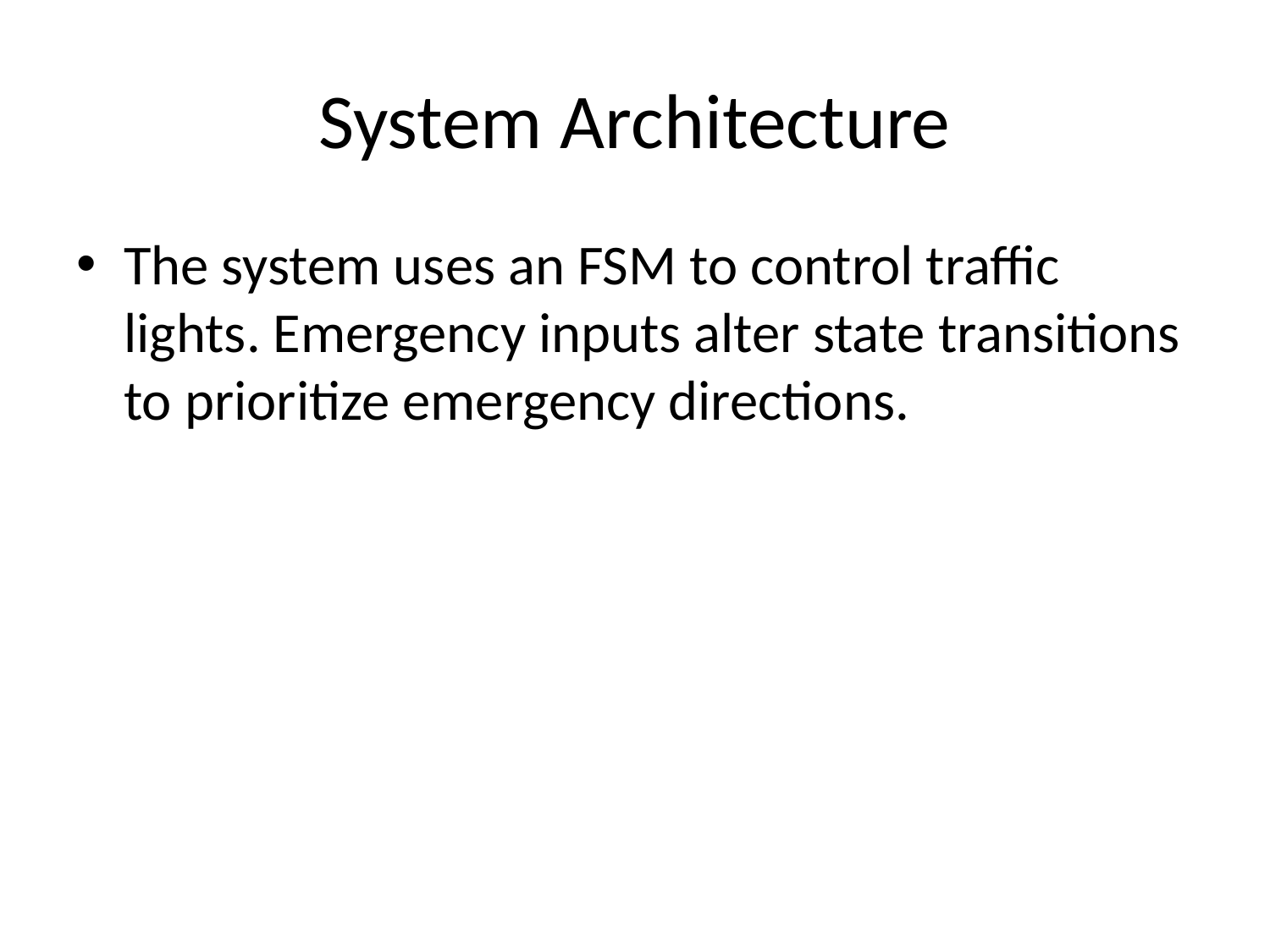

# System Architecture
The system uses an FSM to control traffic lights. Emergency inputs alter state transitions to prioritize emergency directions.